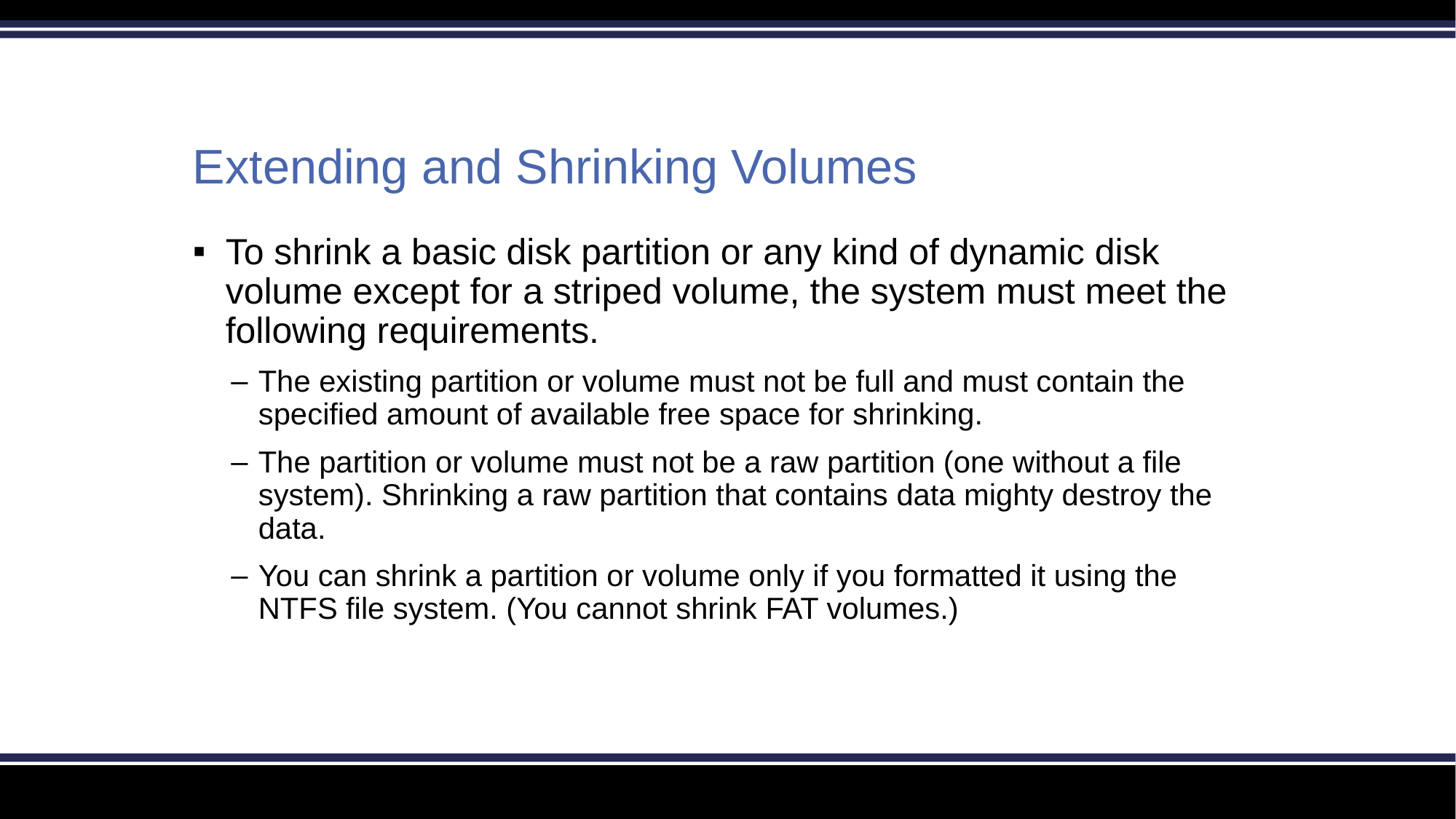

# Extending and Shrinking Volumes
To shrink a basic disk partition or any kind of dynamic disk volume except for a striped volume, the system must meet the following requirements.
The existing partition or volume must not be full and must contain the specified amount of available free space for shrinking.
The partition or volume must not be a raw partition (one without a file system). Shrinking a raw partition that contains data mighty destroy the data.
You can shrink a partition or volume only if you formatted it using the NTFS file system. (You cannot shrink FAT volumes.)